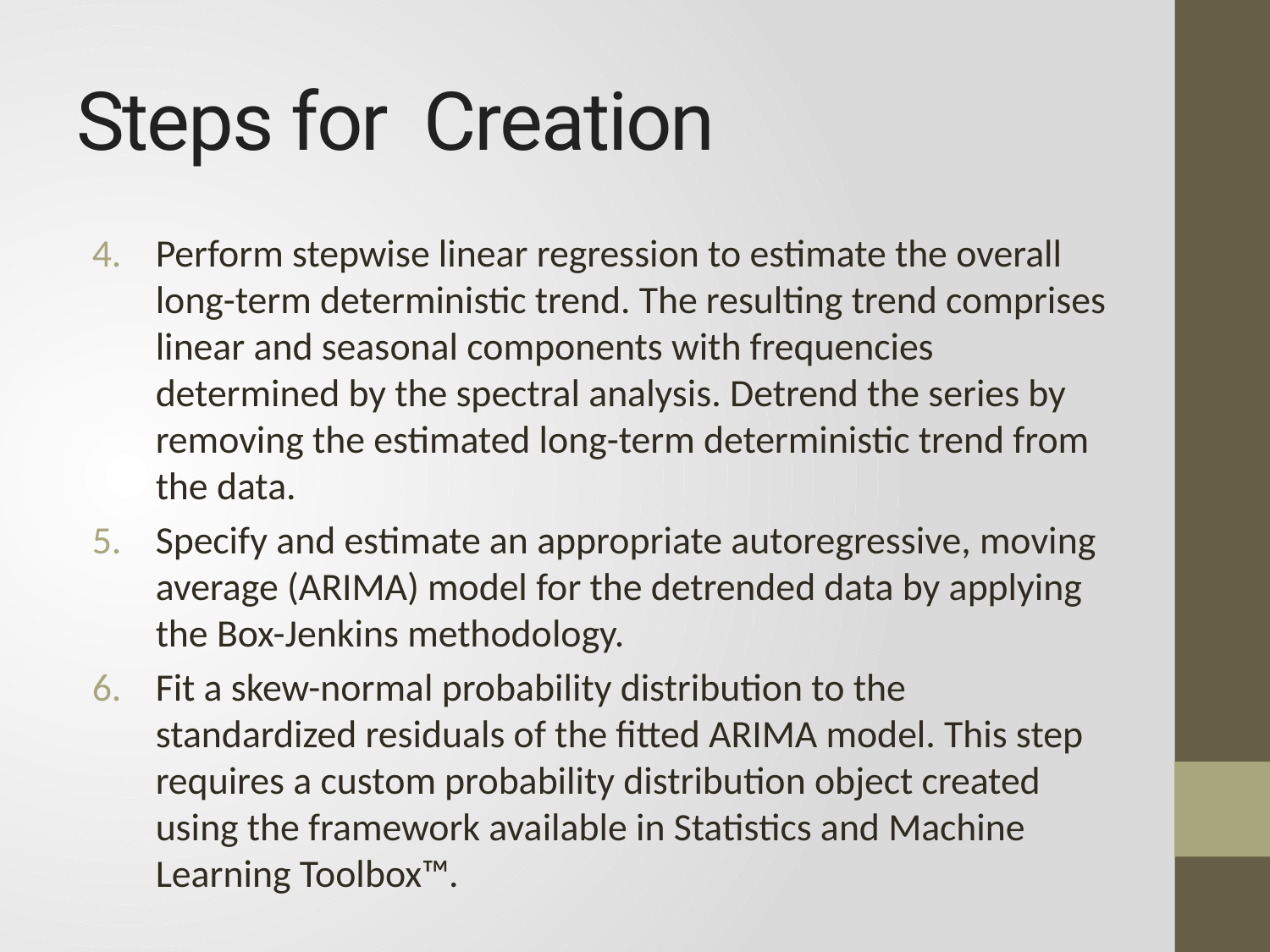

# Steps for  Creation
Perform stepwise linear regression to estimate the overall long-term deterministic trend. The resulting trend comprises linear and seasonal components with frequencies determined by the spectral analysis. Detrend the series by removing the estimated long-term deterministic trend from the data.
Specify and estimate an appropriate autoregressive, moving average (ARIMA) model for the detrended data by applying the Box-Jenkins methodology.
Fit a skew-normal probability distribution to the standardized residuals of the fitted ARIMA model. This step requires a custom probability distribution object created using the framework available in Statistics and Machine Learning Toolbox™.